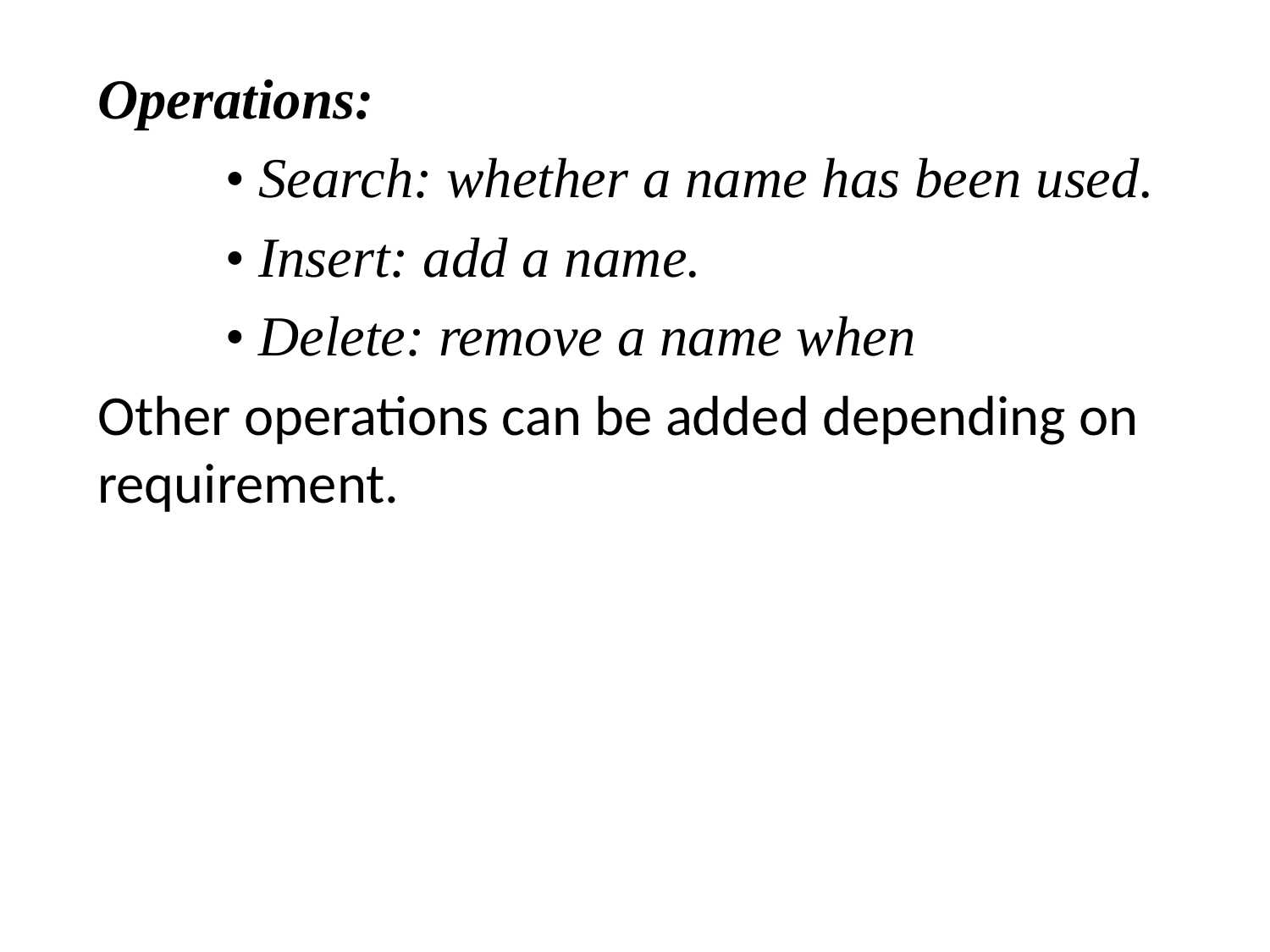

Operations:
	• Search: whether a name has been used.
	• Insert: add a name.
	• Delete: remove a name when
Other operations can be added depending on requirement.